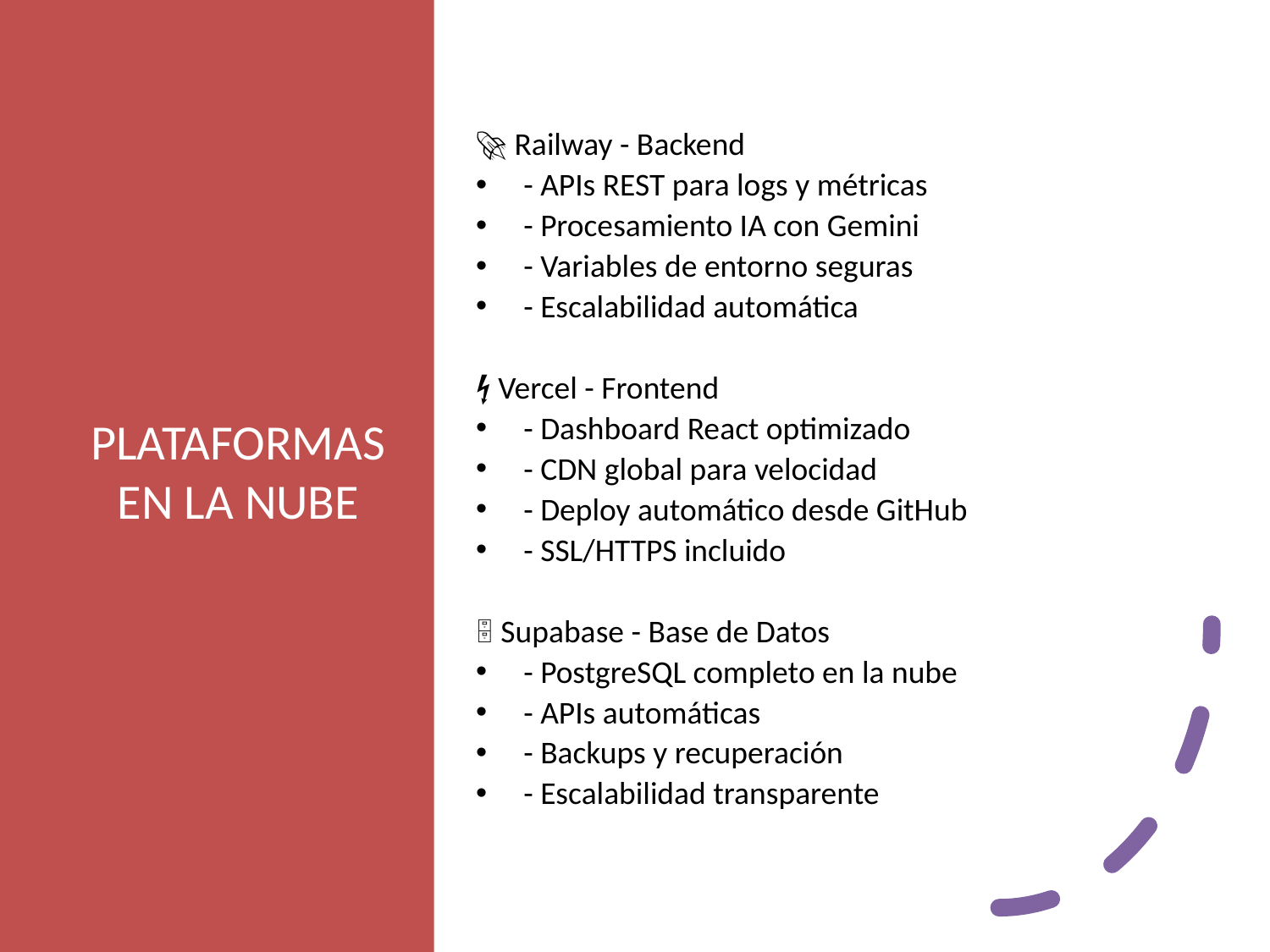

# PLATAFORMAS EN LA NUBE
🚀 Railway - Backend
- APIs REST para logs y métricas
- Procesamiento IA con Gemini
- Variables de entorno seguras
- Escalabilidad automática

⚡ Vercel - Frontend
- Dashboard React optimizado
- CDN global para velocidad
- Deploy automático desde GitHub
- SSL/HTTPS incluido

🗄️ Supabase - Base de Datos
- PostgreSQL completo en la nube
- APIs automáticas
- Backups y recuperación
- Escalabilidad transparente